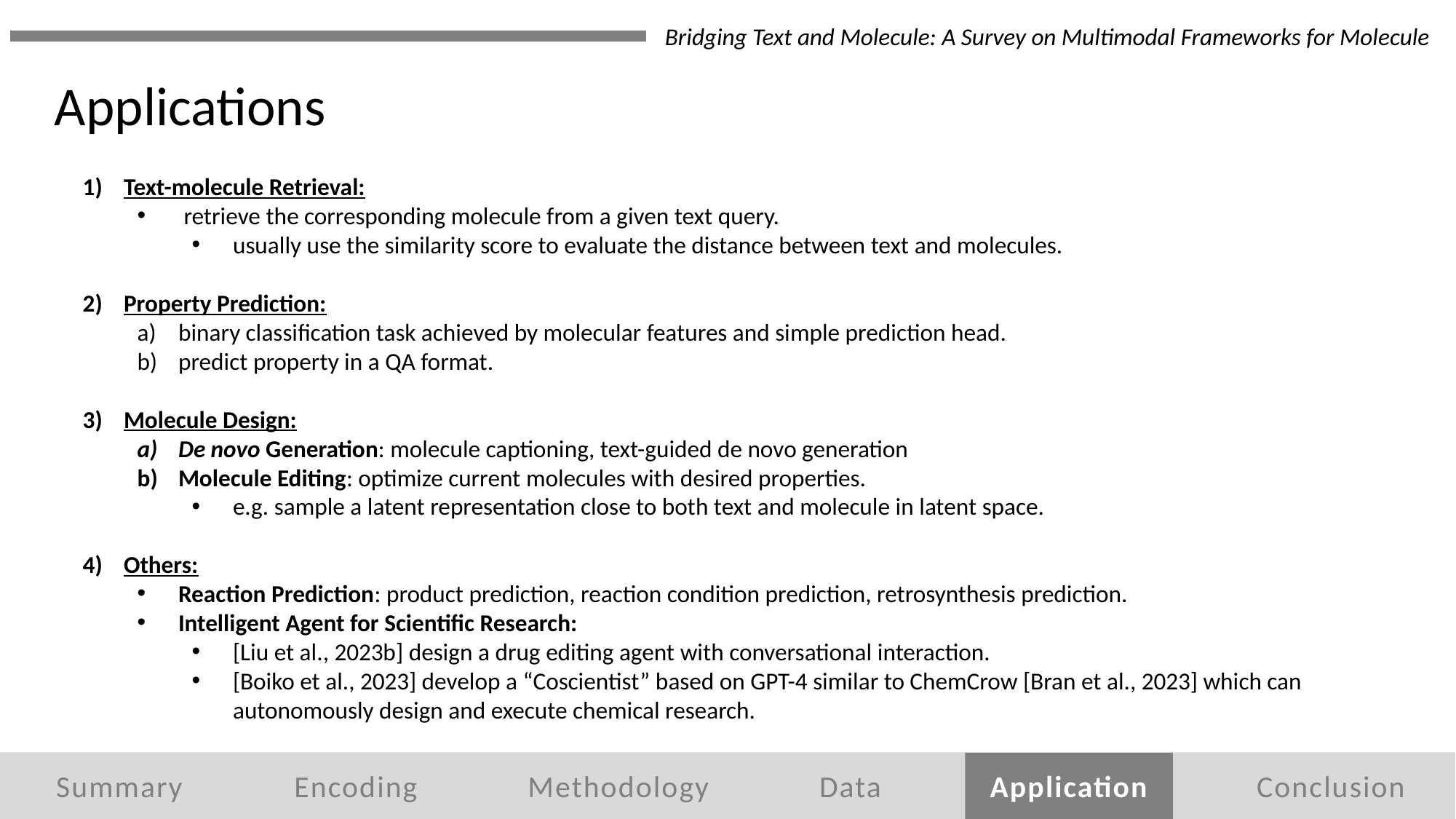

Bridging Text and Molecule: A Survey on Multimodal Frameworks for Molecule

Applications
Text-molecule Retrieval:
 retrieve the corresponding molecule from a given text query.
usually use the similarity score to evaluate the distance between text and molecules.

Property Prediction:
binary classification task achieved by molecular features and simple prediction head.
predict property in a QA format.

Molecule Design:
De novo Generation: molecule captioning, text-guided de novo generation
Molecule Editing: optimize current molecules with desired properties.
e.g. sample a latent representation close to both text and molecule in latent space.

Others:
Reaction Prediction: product prediction, reaction condition prediction, retrosynthesis prediction.
Intelligent Agent for Scientific Research:
[Liu et al., 2023b] design a drug editing agent with conversational interaction.
[Boiko et al., 2023] develop a “Coscientist” based on GPT-4 similar to ChemCrow [Bran et al., 2023] which can autonomously design and execute chemical research.

Summary
Encoding
Methodology
Data
Application
Conclusion